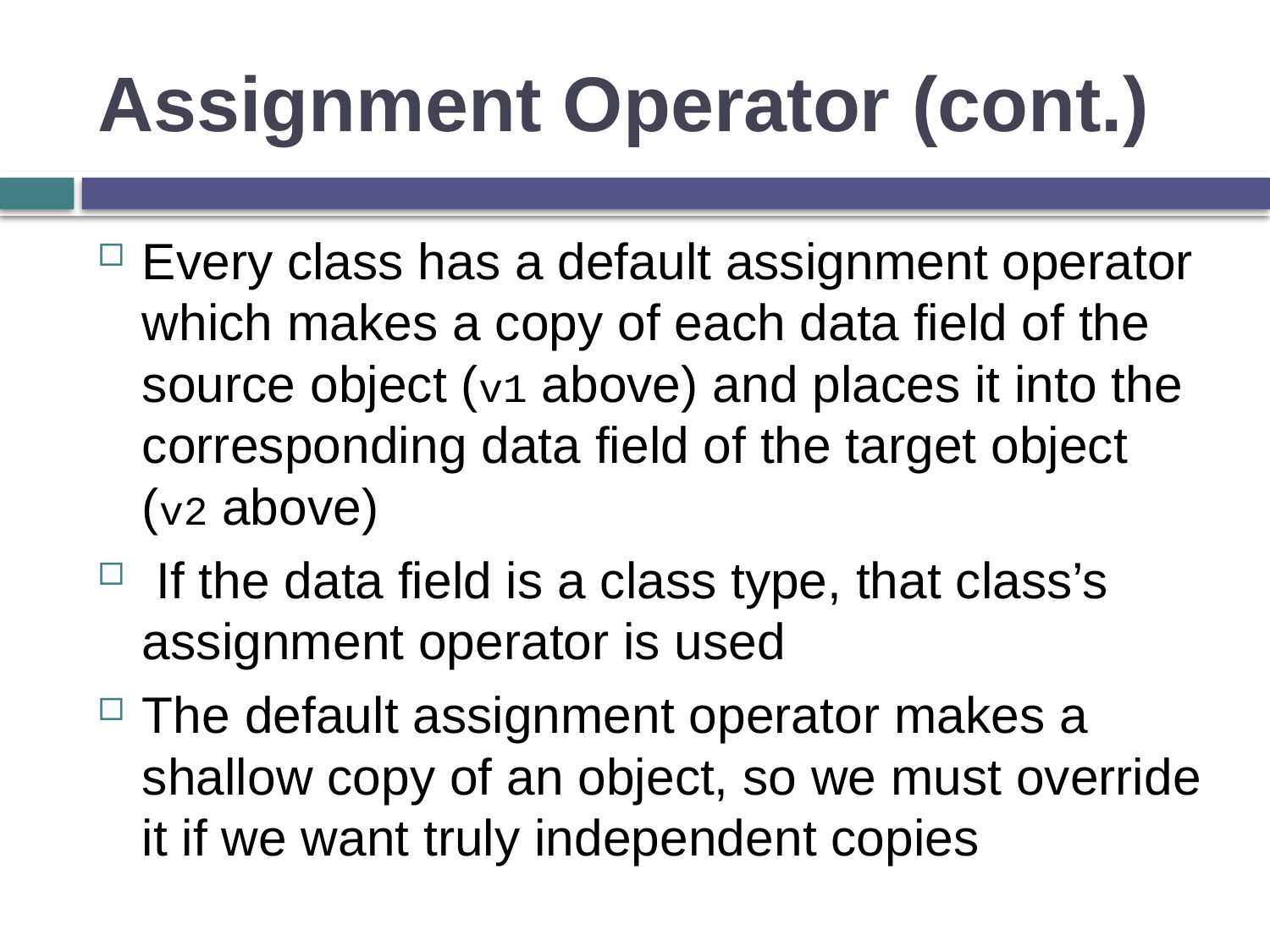

# Assignment Operator (cont.)
Every class has a default assignment operator which makes a copy of each data field of the source object (v1 above) and places it into the corresponding data field of the target object (v2 above)
 If the data field is a class type, that class’s assignment operator is used
The default assignment operator makes a shallow copy of an object, so we must override it if we want truly independent copies